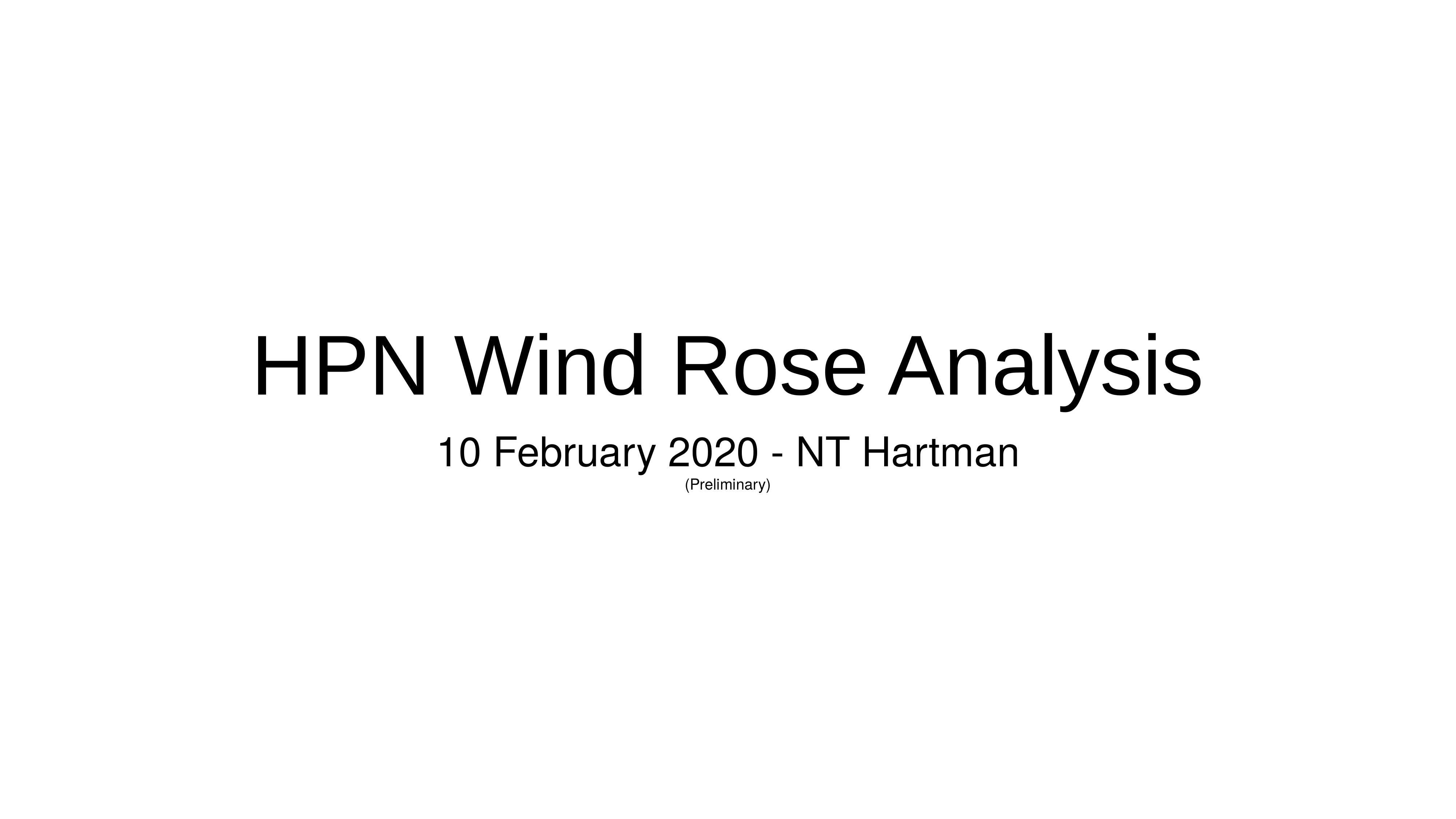

# HPN Wind Rose Analysis
10 February 2020 - NT Hartman
(Preliminary)
1